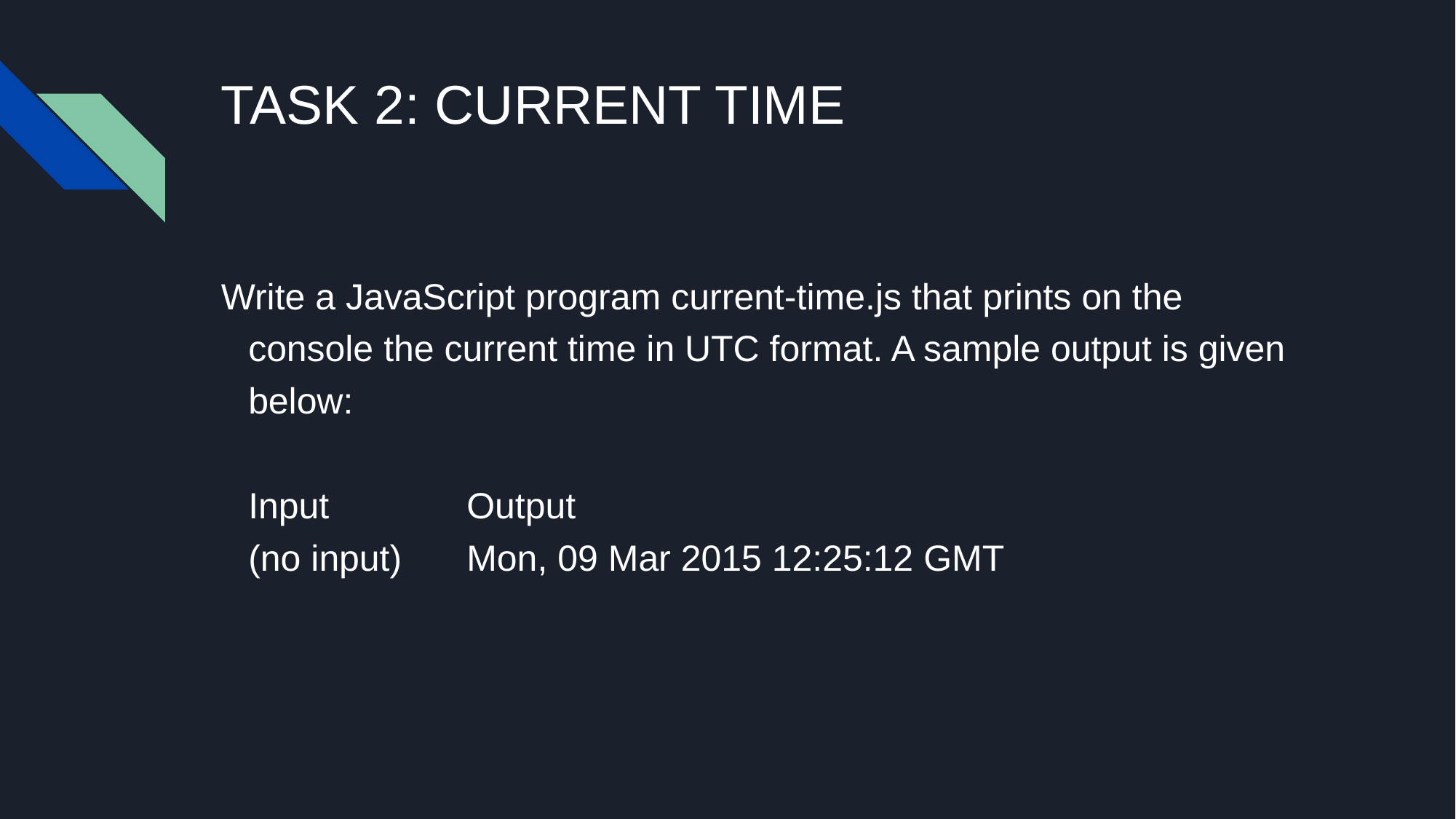

# TASK 2: CURRENT TIME
Write a JavaScript program current-time.js that prints on the console the current time in UTC format. A sample output is given below:
Input		Output
(no input)	Mon, 09 Mar 2015 12:25:12 GMT